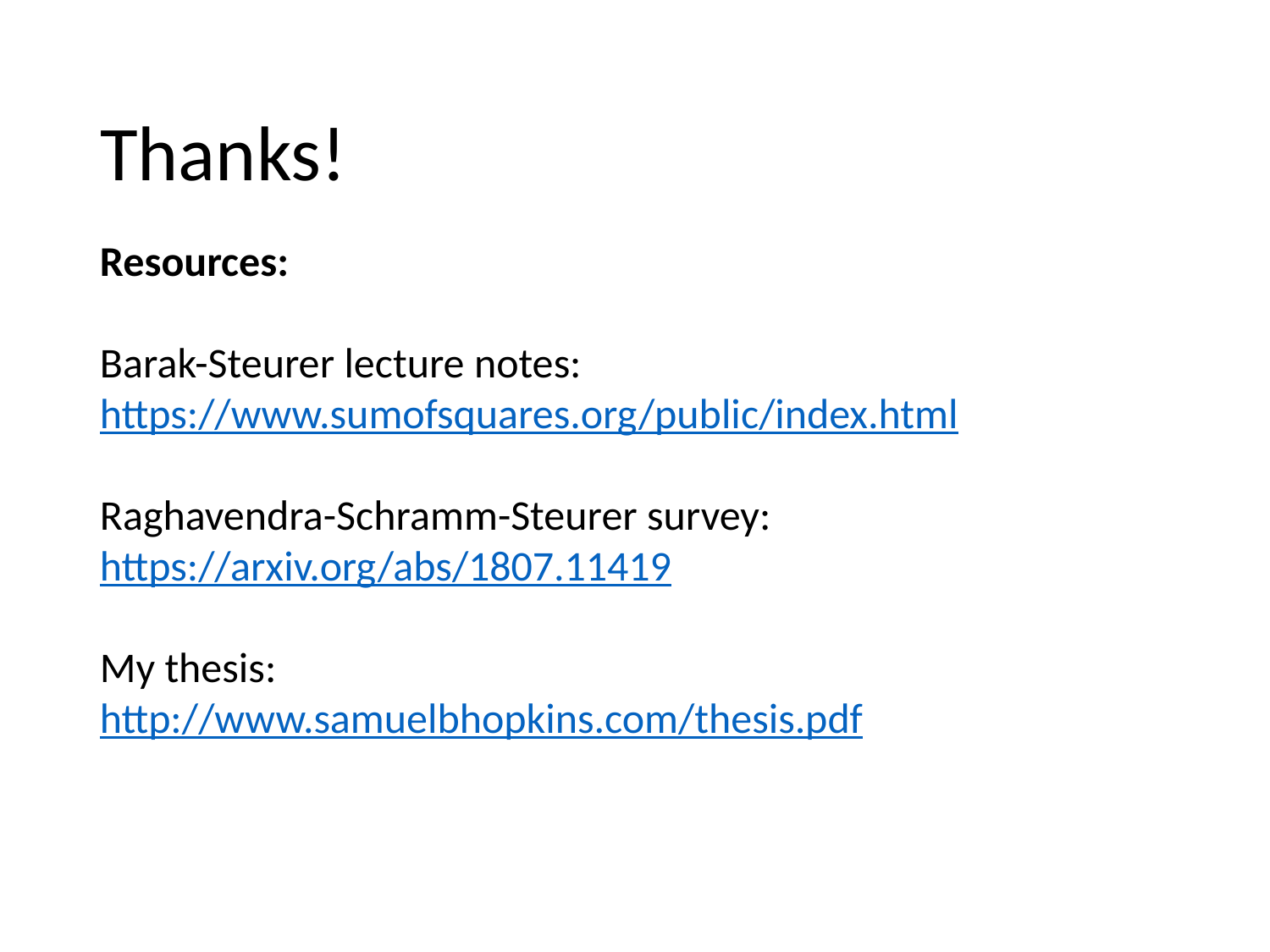

# Thanks!
Resources:

Barak-Steurer lecture notes:
https://www.sumofsquares.org/public/index.html

Raghavendra-Schramm-Steurer survey:
https://arxiv.org/abs/1807.11419

My thesis:
http://www.samuelbhopkins.com/thesis.pdf